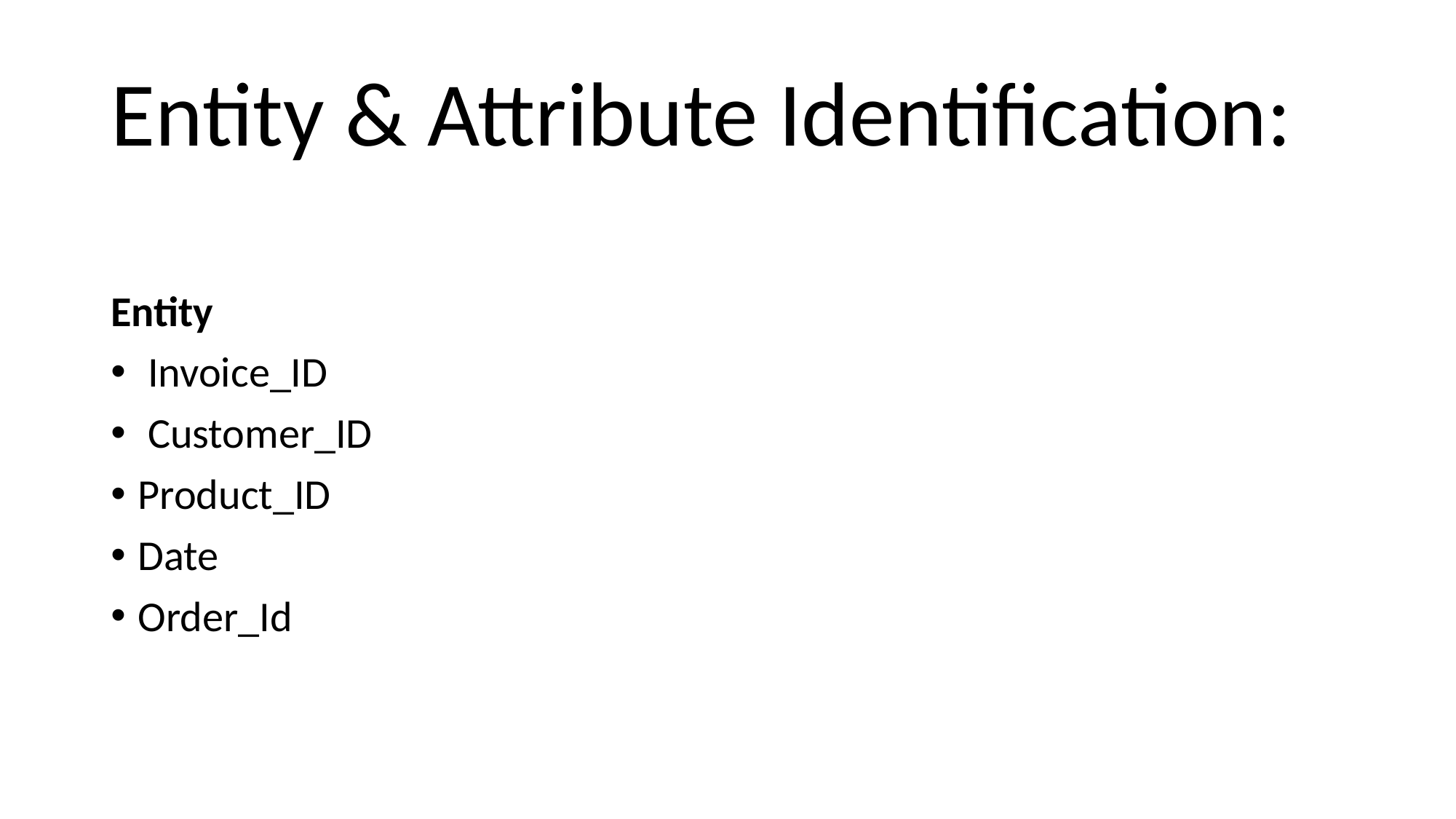

# Entity & Attribute Identification:

Entity
 Invoice_ID
 Customer_ID
Product_ID
Date
Order_Id